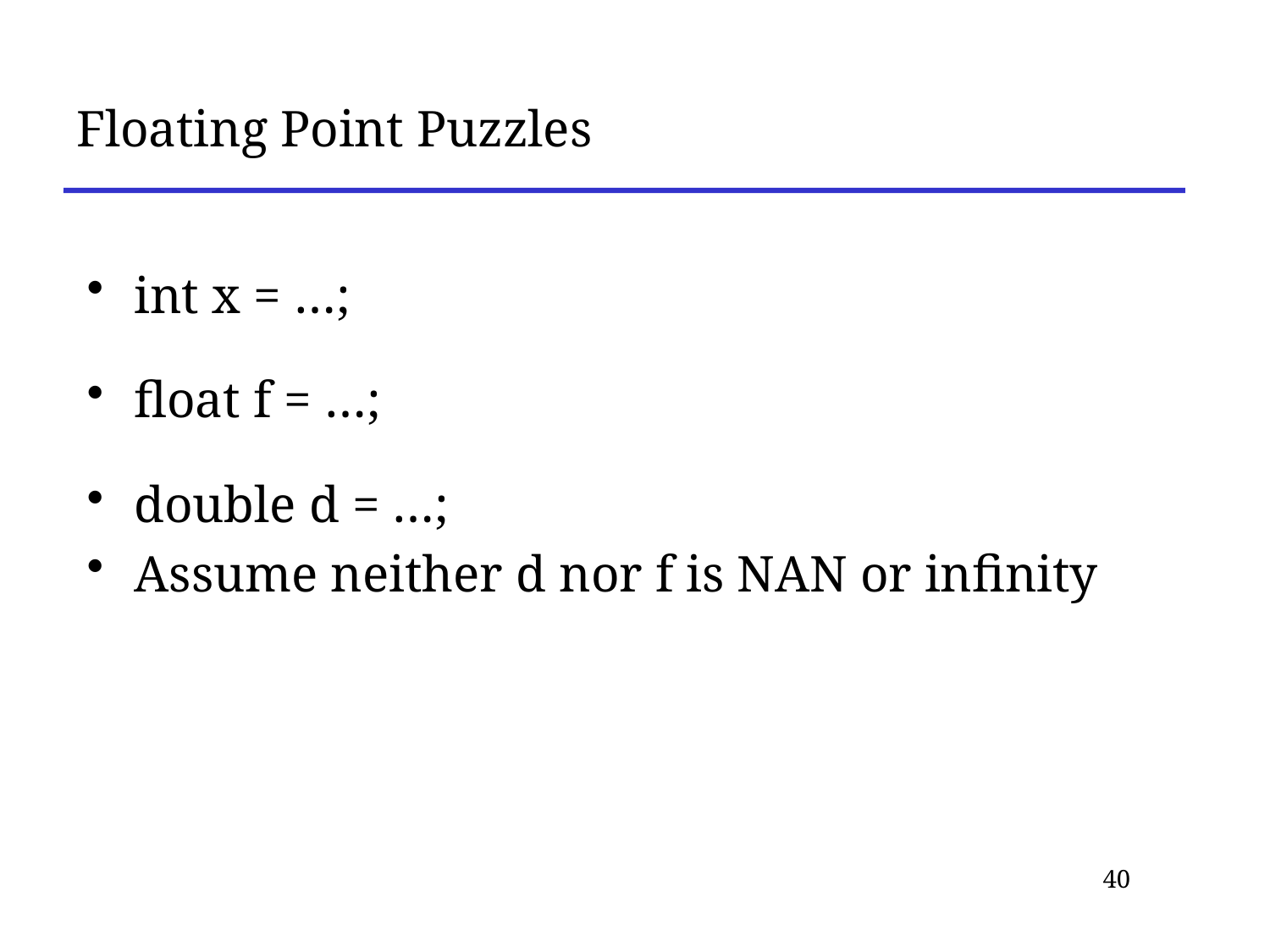

# Floating Point Puzzles
int x = …;
float f = …;
double d = …;
Assume neither d nor f is NAN or infinity
40